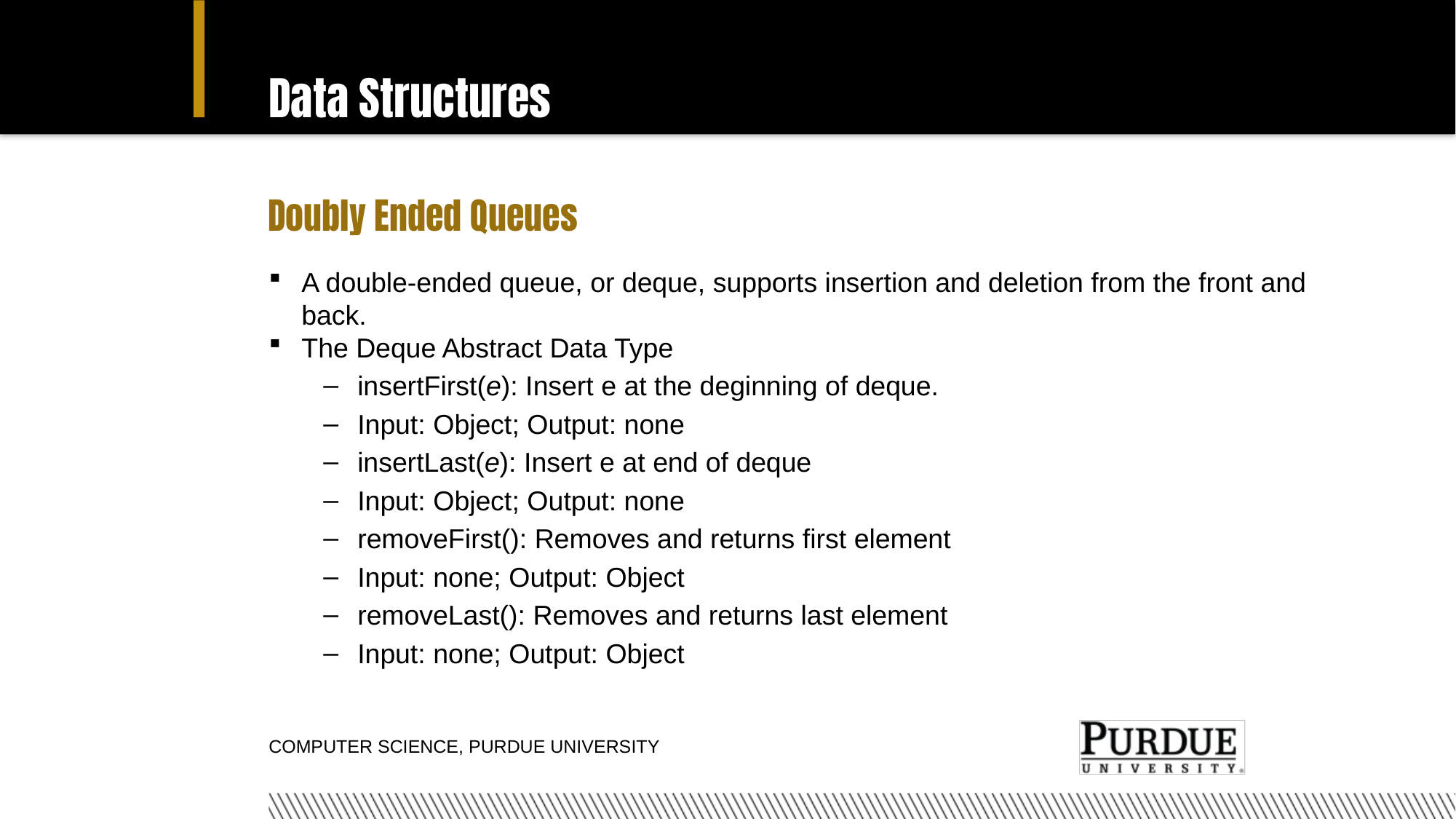

# Data Structures
Doubly Ended Queues
A double-ended queue, or deque, supports insertion and deletion from the front and back.
The Deque Abstract Data Type
insertFirst(e): Insert e at the deginning of deque.
Input: Object; Output: none
insertLast(e): Insert e at end of deque
Input: Object; Output: none
removeFirst(): Removes and returns first element
Input: none; Output: Object
removeLast(): Removes and returns last element
Input: none; Output: Object
Computer Science, Purdue University